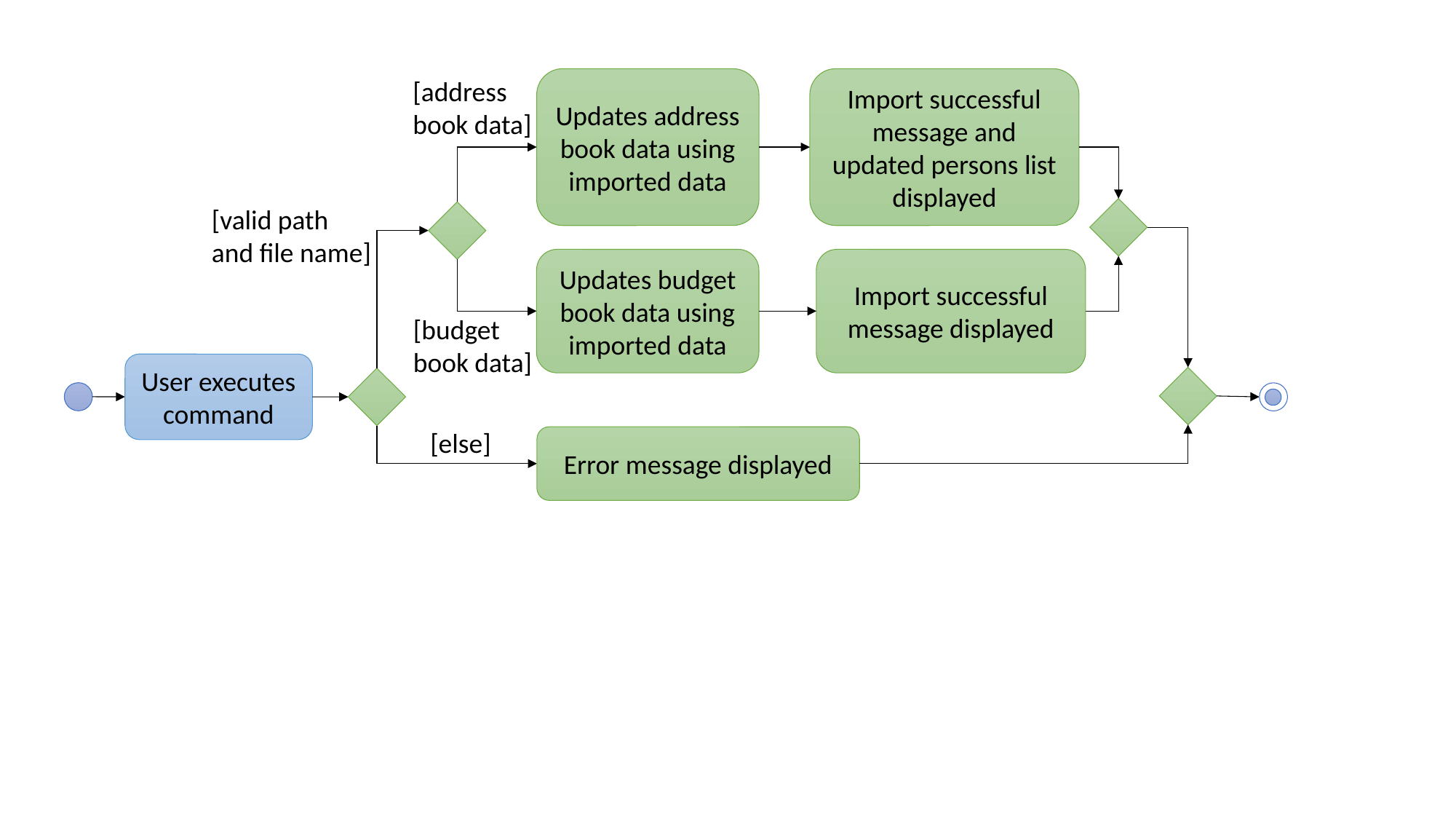

Updates address book data using imported data
Import successful message and updated persons list displayed
[address book data]
[valid path and file name]

Updates budget book data using imported data
Import successful message displayed
[budget book data]
User executes command

[else]
Error message displayed